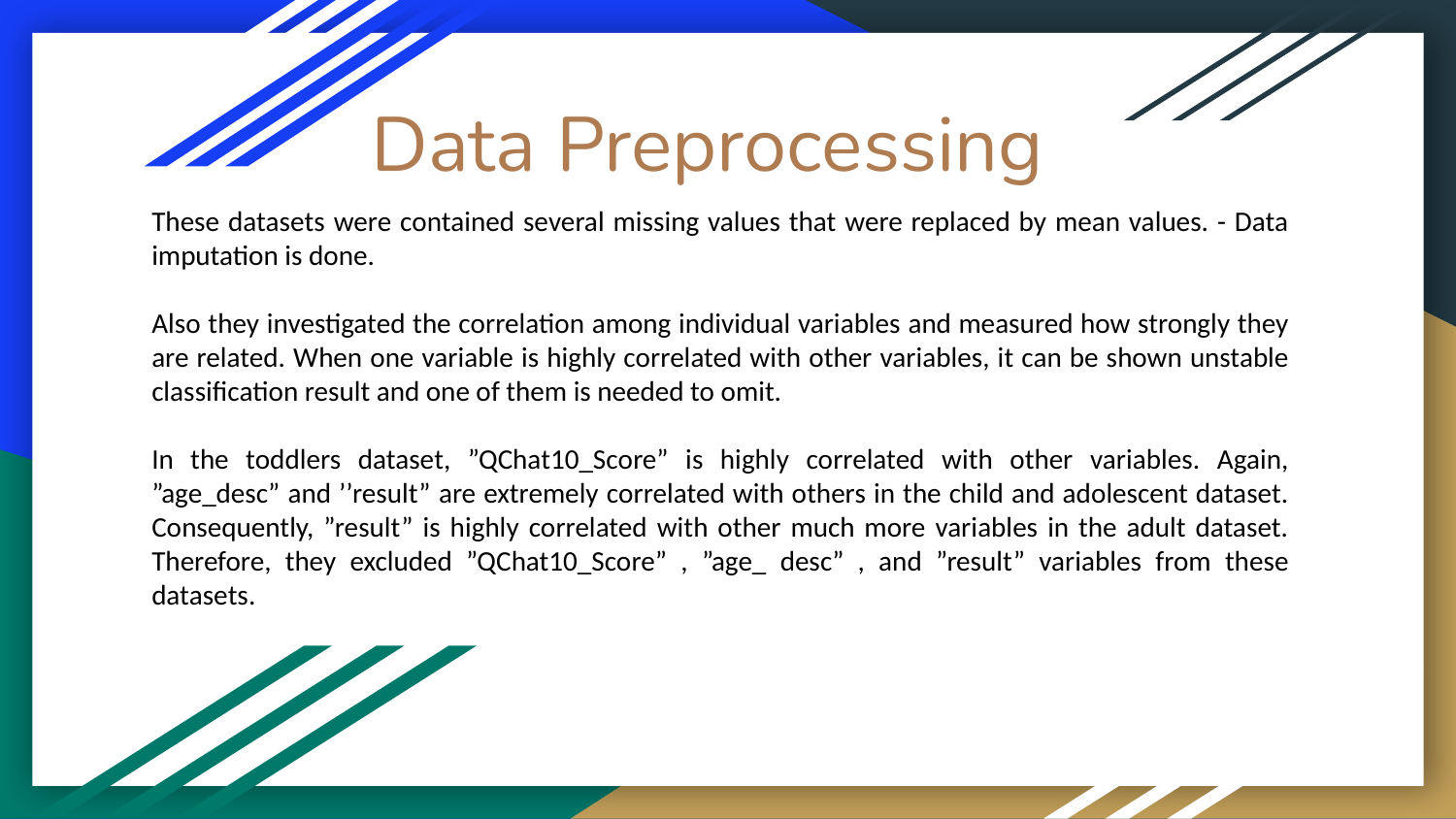

# Data Preprocessing
These datasets were contained several missing values that were replaced by mean values. - Data imputation is done.

Also they investigated the correlation among individual variables and measured how strongly they are related. When one variable is highly correlated with other variables, it can be shown unstable classification result and one of them is needed to omit.

In the toddlers dataset, ”QChat10_Score” is highly correlated with other variables. Again, ”age_desc” and ’’result” are extremely correlated with others in the child and adolescent dataset. Consequently, ”result” is highly correlated with other much more variables in the adult dataset. Therefore, they excluded ”QChat10_Score” , ”age_ desc” , and ”result” variables from these datasets.